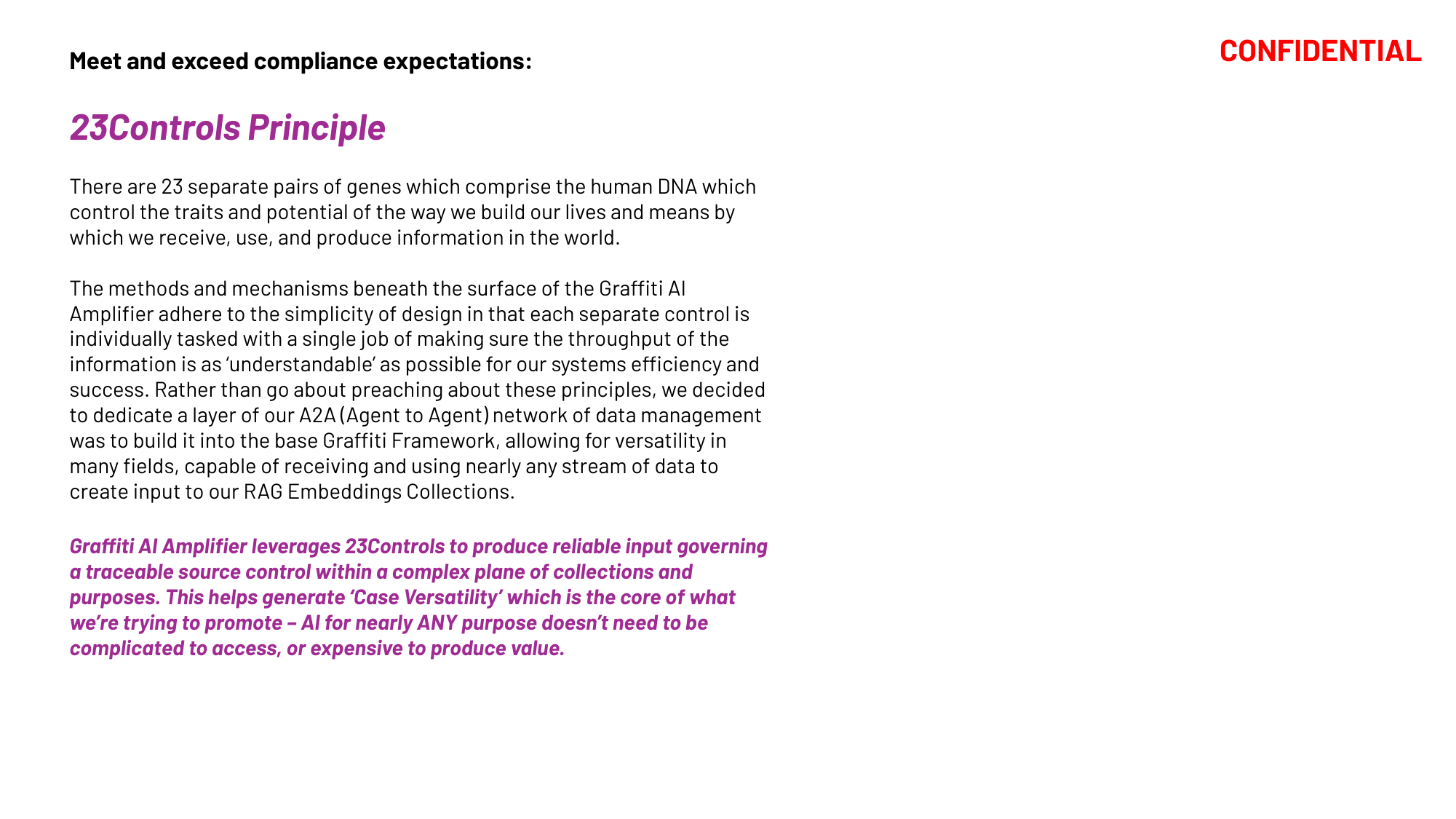

CONFIDENTIAL
Meet and exceed compliance expectations:
23Controls Principle

There are 23 separate pairs of genes which comprise the human DNA which control the traits and potential of the way we build our lives and means by which we receive, use, and produce information in the world.

The methods and mechanisms beneath the surface of the Graffiti AI Amplifier adhere to the simplicity of design in that each separate control is individually tasked with a single job of making sure the throughput of the information is as ‘understandable’ as possible for our systems efficiency and success. Rather than go about preaching about these principles, we decided to dedicate a layer of our A2A (Agent to Agent) network of data management was to build it into the base Graffiti Framework, allowing for versatility in many fields, capable of receiving and using nearly any stream of data to create input to our RAG Embeddings Collections.

Graffiti AI Amplifier leverages 23Controls to produce reliable input governing a traceable source control within a complex plane of collections and purposes. This helps generate ‘Case Versatility’ which is the core of what we’re trying to promote – AI for nearly ANY purpose doesn’t need to be complicated to access, or expensive to produce value.